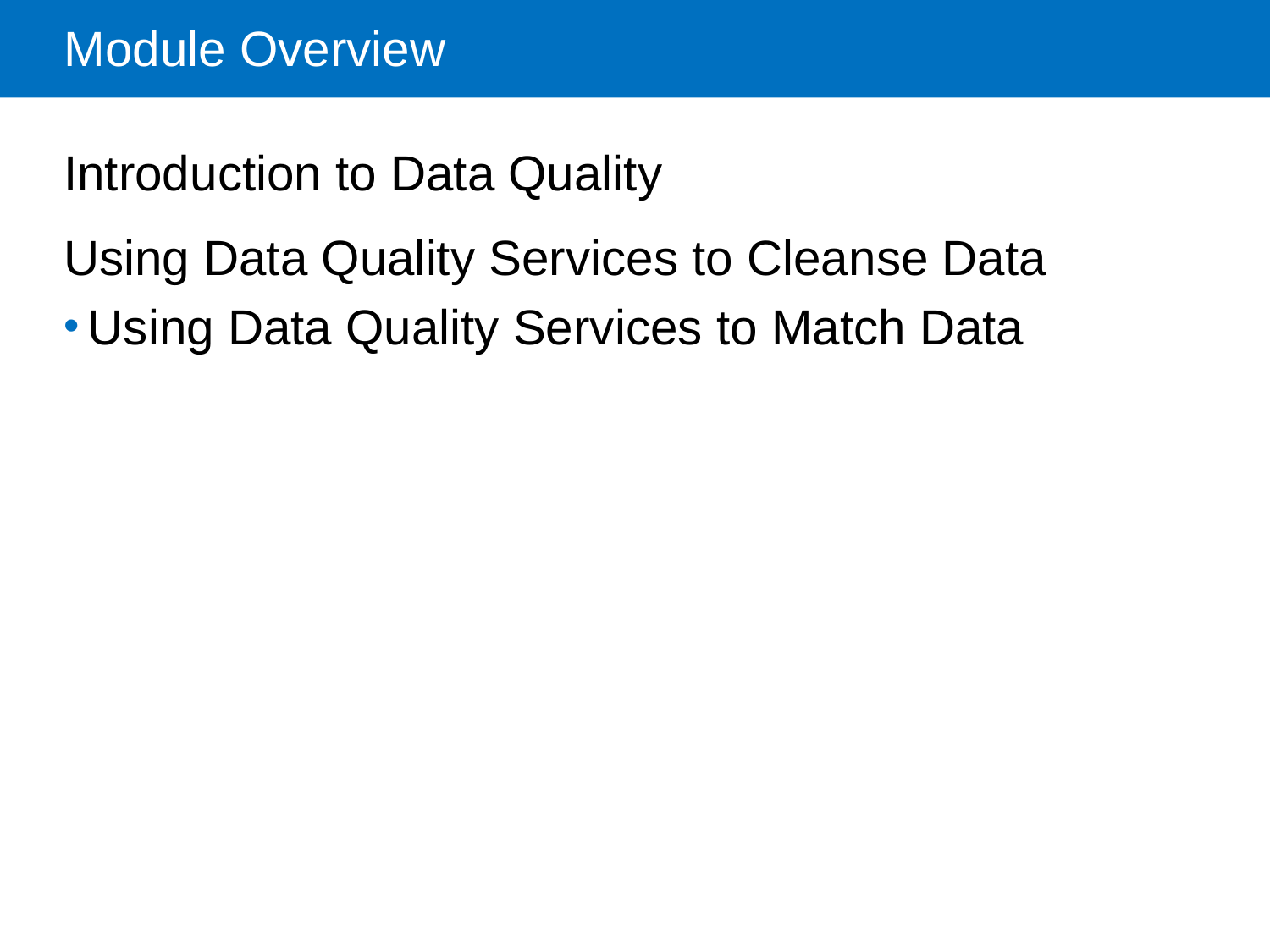

# Module Overview
Introduction to Data Quality
Using Data Quality Services to Cleanse Data
Using Data Quality Services to Match Data